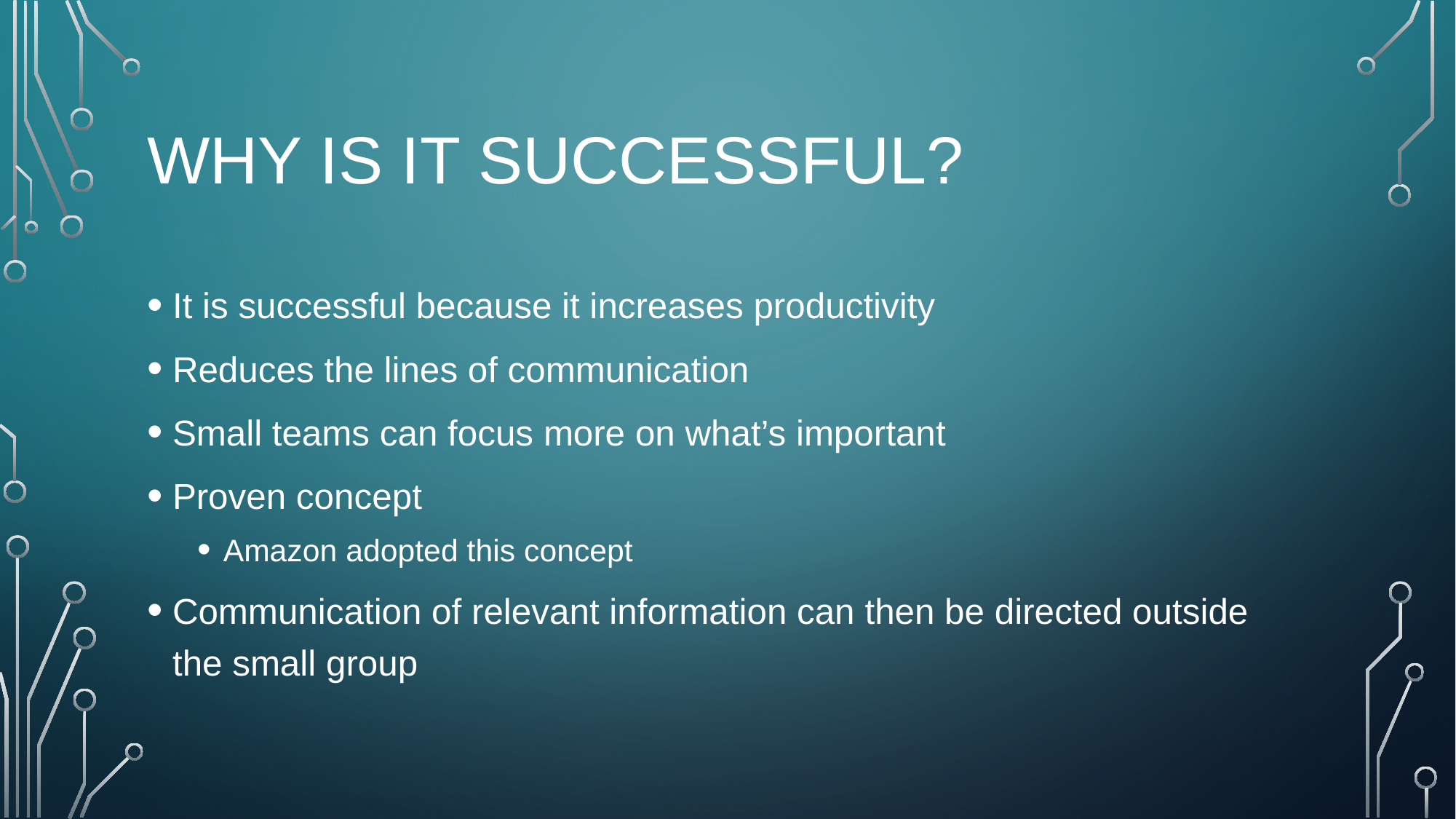

# Why is it successful?
It is successful because it increases productivity
Reduces the lines of communication
Small teams can focus more on what’s important
Proven concept
Amazon adopted this concept
Communication of relevant information can then be directed outside the small group